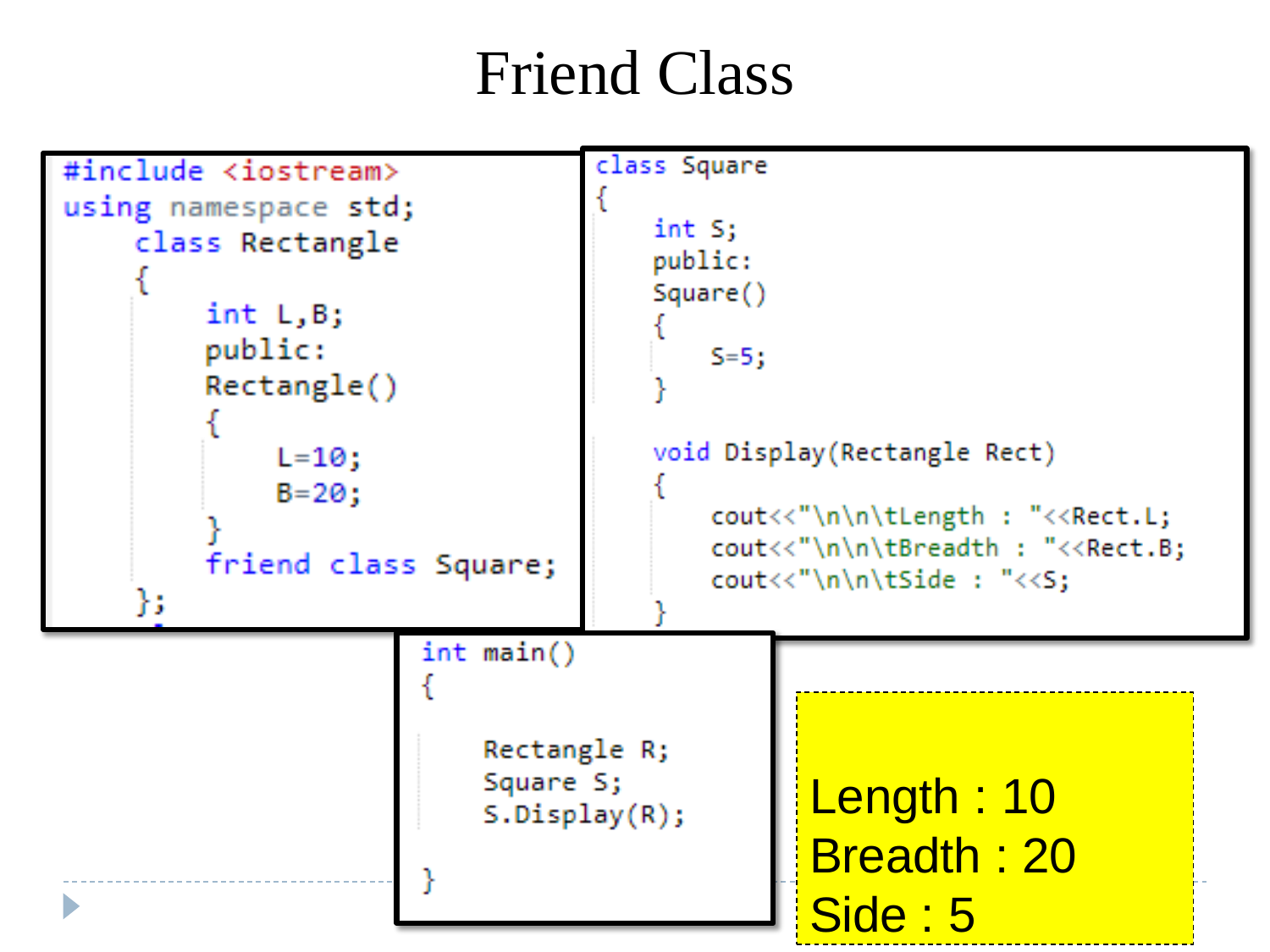

# Friend Class

Length : 10
Breadth : 20
Side : 5